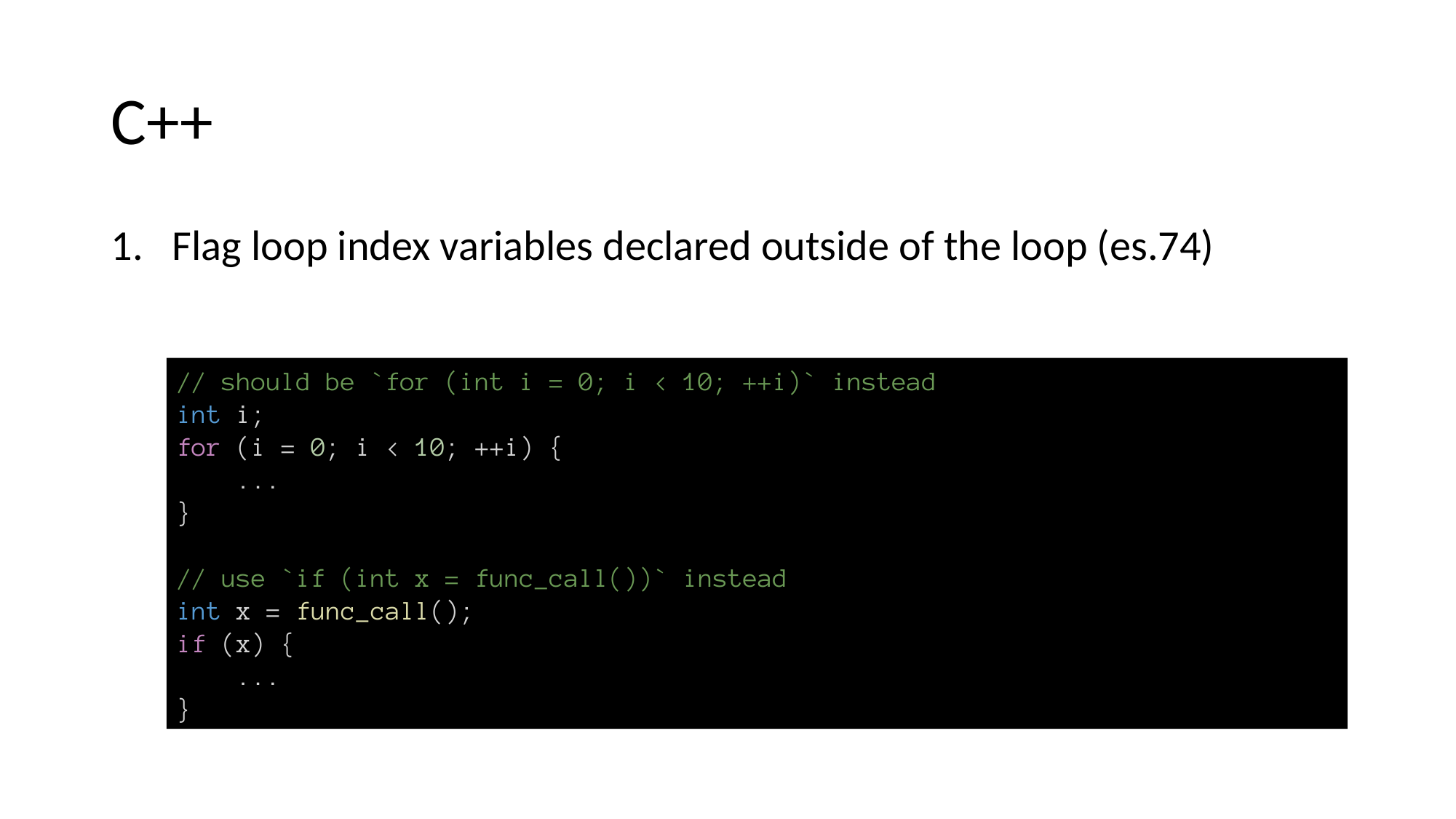

# C++
Flag loop index variables declared outside of the loop (es.74)

// should be `for (int i = 0; i < 10; ++i)` instead
int i;
for (i = 0; i < 10; ++i) {
    ...
}
// use `if (int x = func_call())` instead
int x = func_call();
if (x) {
    ...
}